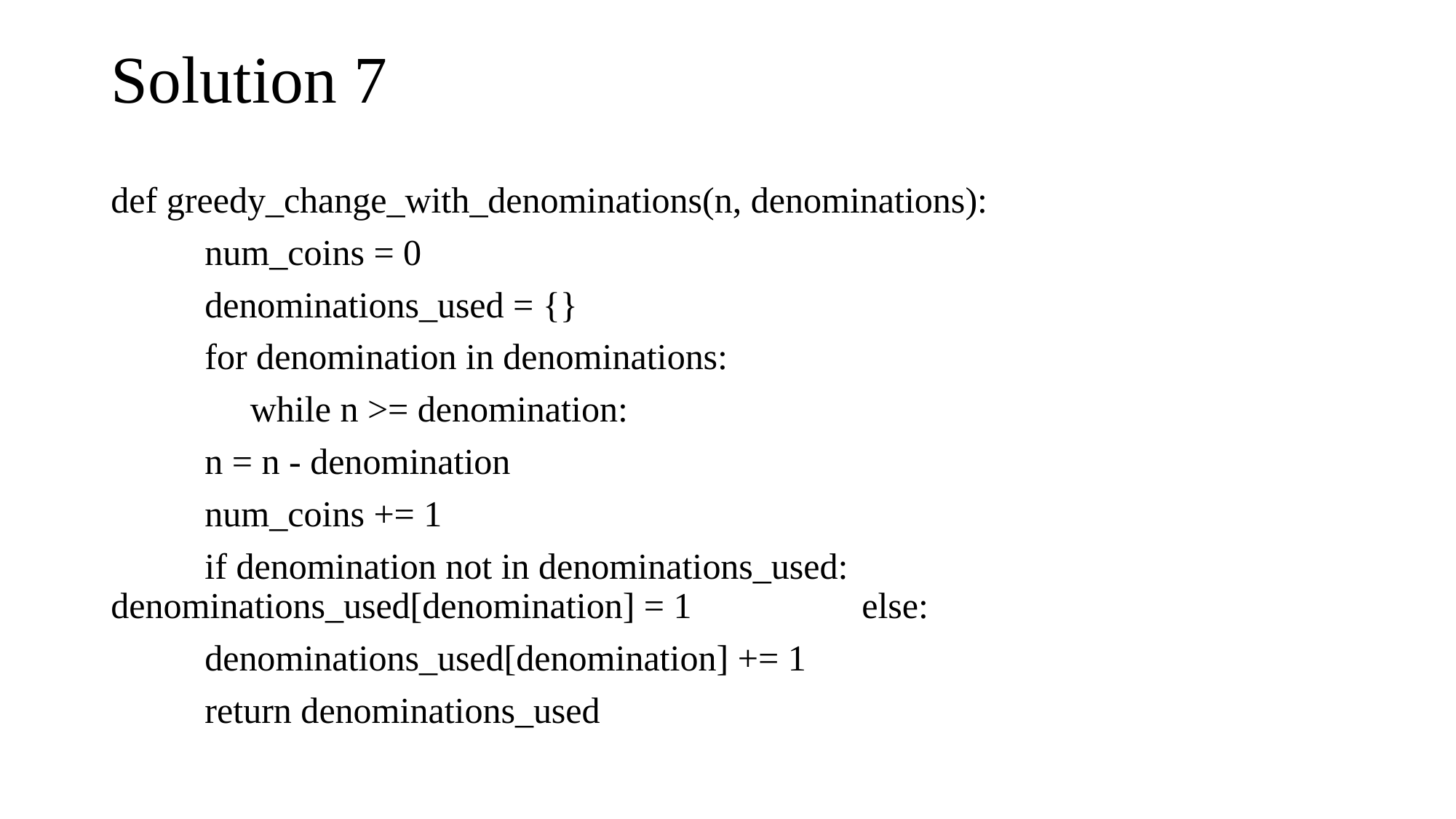

# Solution 7
def greedy_change_with_denominations(n, denominations):
	num_coins = 0
	denominations_used = {}
	for denomination in denominations:
	     while n >= denomination:
		n = n - denomination
		num_coins += 1
		if denomination not in denominations_used: 						denominations_used[denomination] = 1         				else:
			denominations_used[denomination] += 1
	return denominations_used